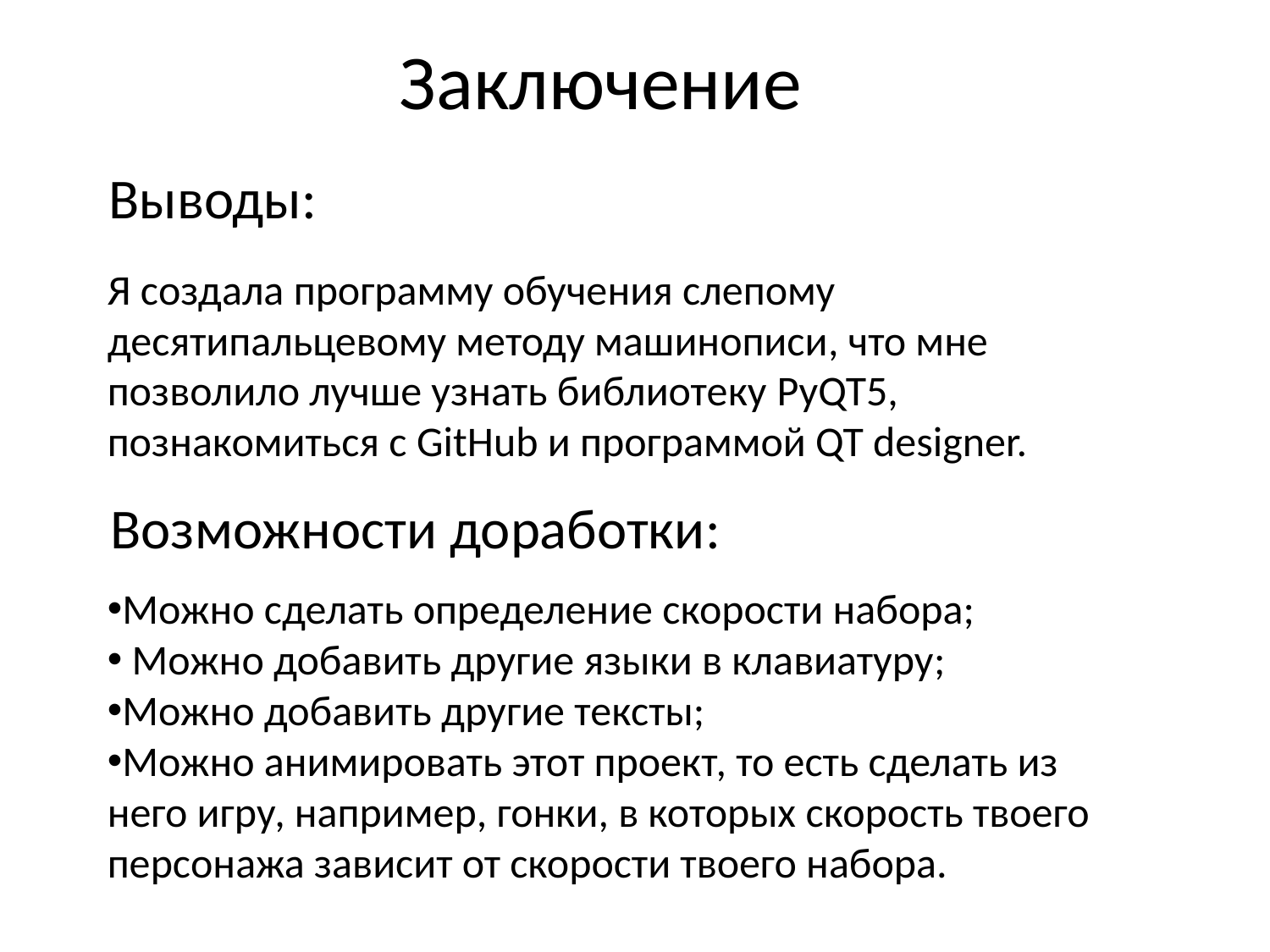

Заключение
Выводы:
Я создала программу обучения слепому десятипальцевому методу машинописи, что мне позволило лучше узнать библиотеку PyQT5, познакомиться с GitHub и программой QT designer.
Возможности доработки:
Можно сделать определение скорости набора;
 Можно добавить другие языки в клавиатуру;
Можно добавить другие тексты;
Можно анимировать этот проект, то есть сделать из него игру, например, гонки, в которых скорость твоего персонажа зависит от скорости твоего набора.